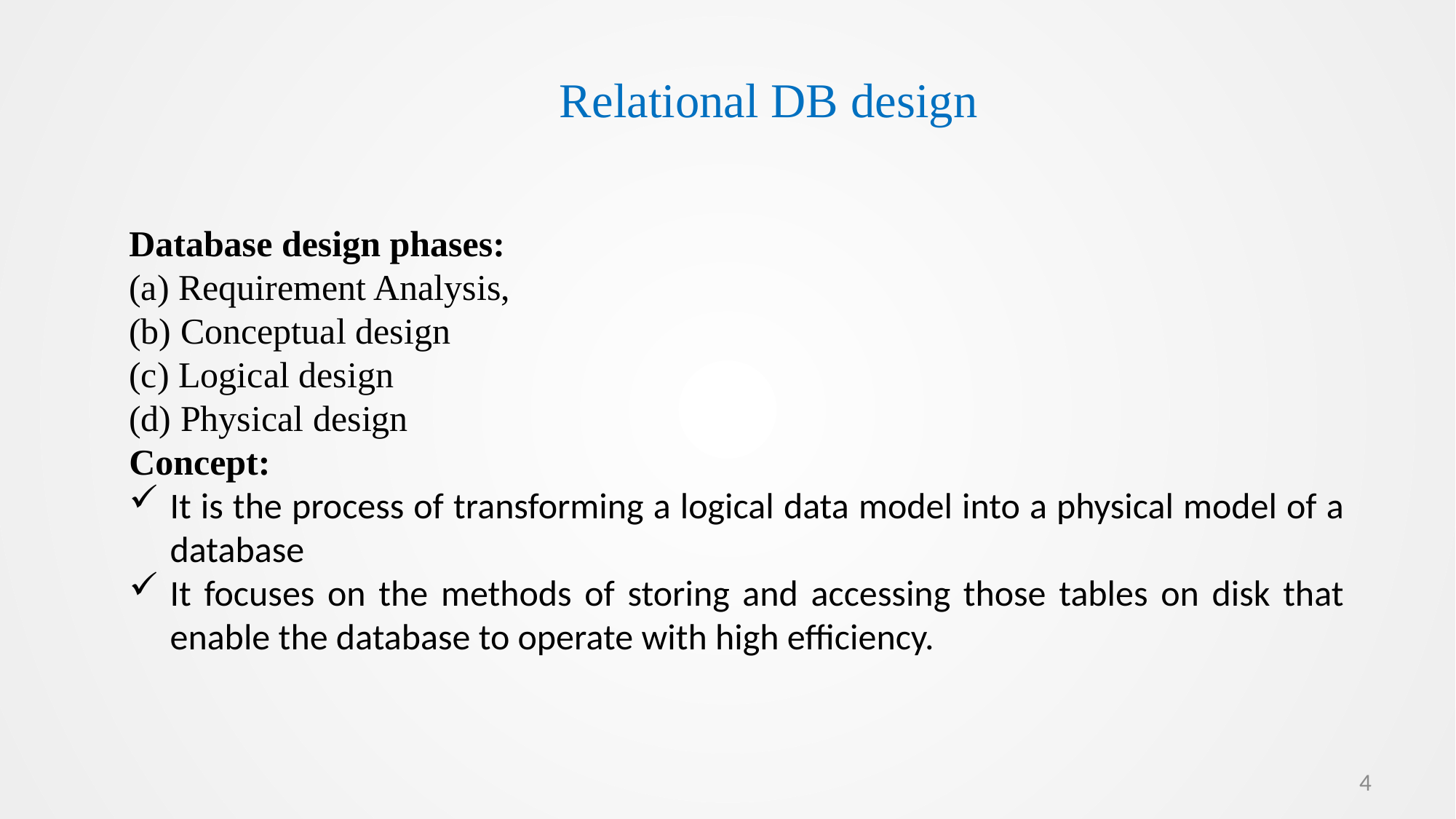

Relational DB design
Database design phases:
(a) Requirement Analysis,
(b) Conceptual design
(c) Logical design
(d) Physical design
Concept:
It is the process of transforming a logical data model into a physical model of a database
It focuses on the methods of storing and accessing those tables on disk that enable the database to operate with high efficiency.

4